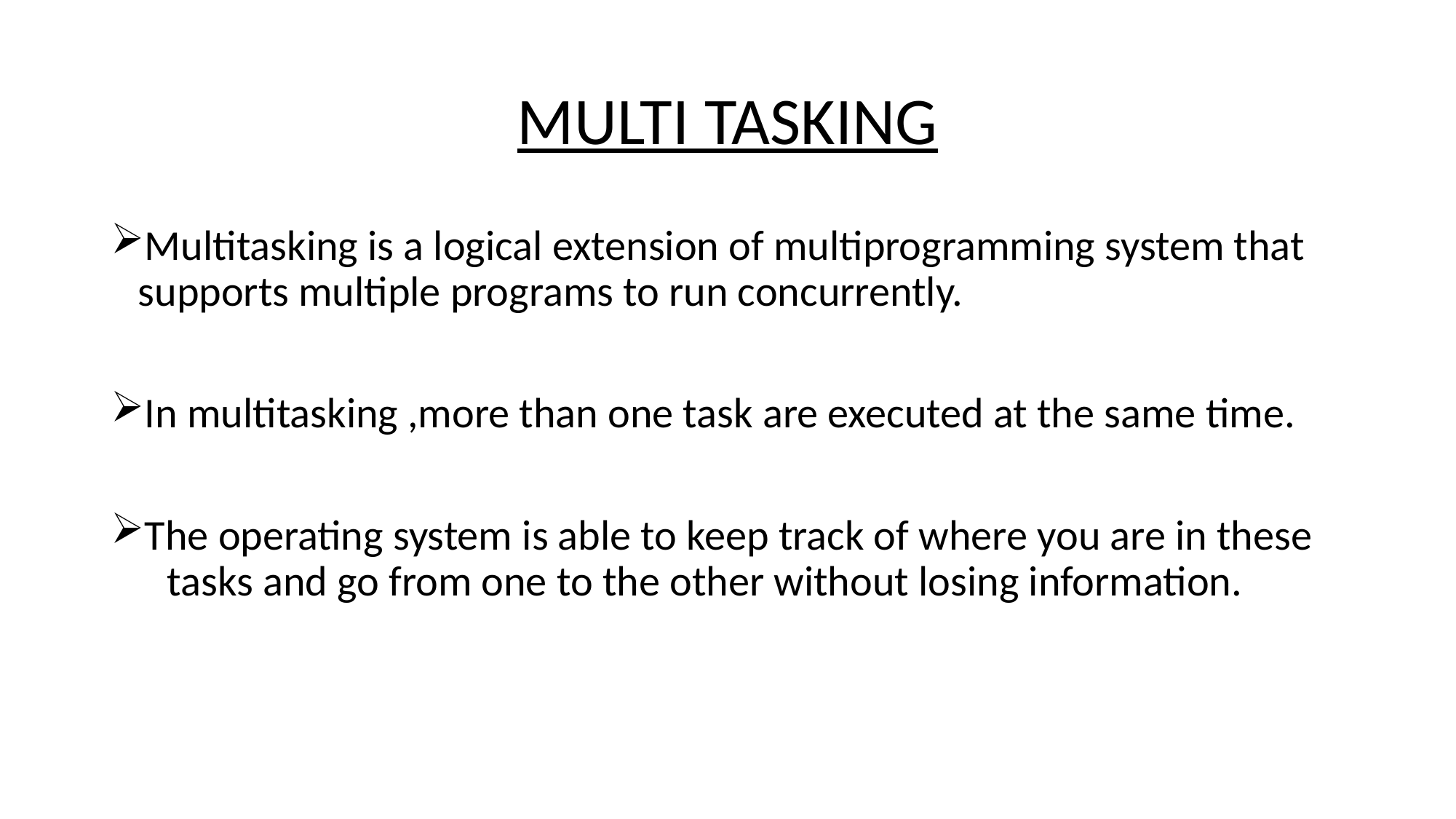

# MULTI TASKING
Multitasking is a logical extension of multiprogramming system that supports multiple programs to run concurrently.

In multitasking ,more than one task are executed at the same time.

The operating system is able to keep track of where you are in these       tasks and go from one to the other without losing information.